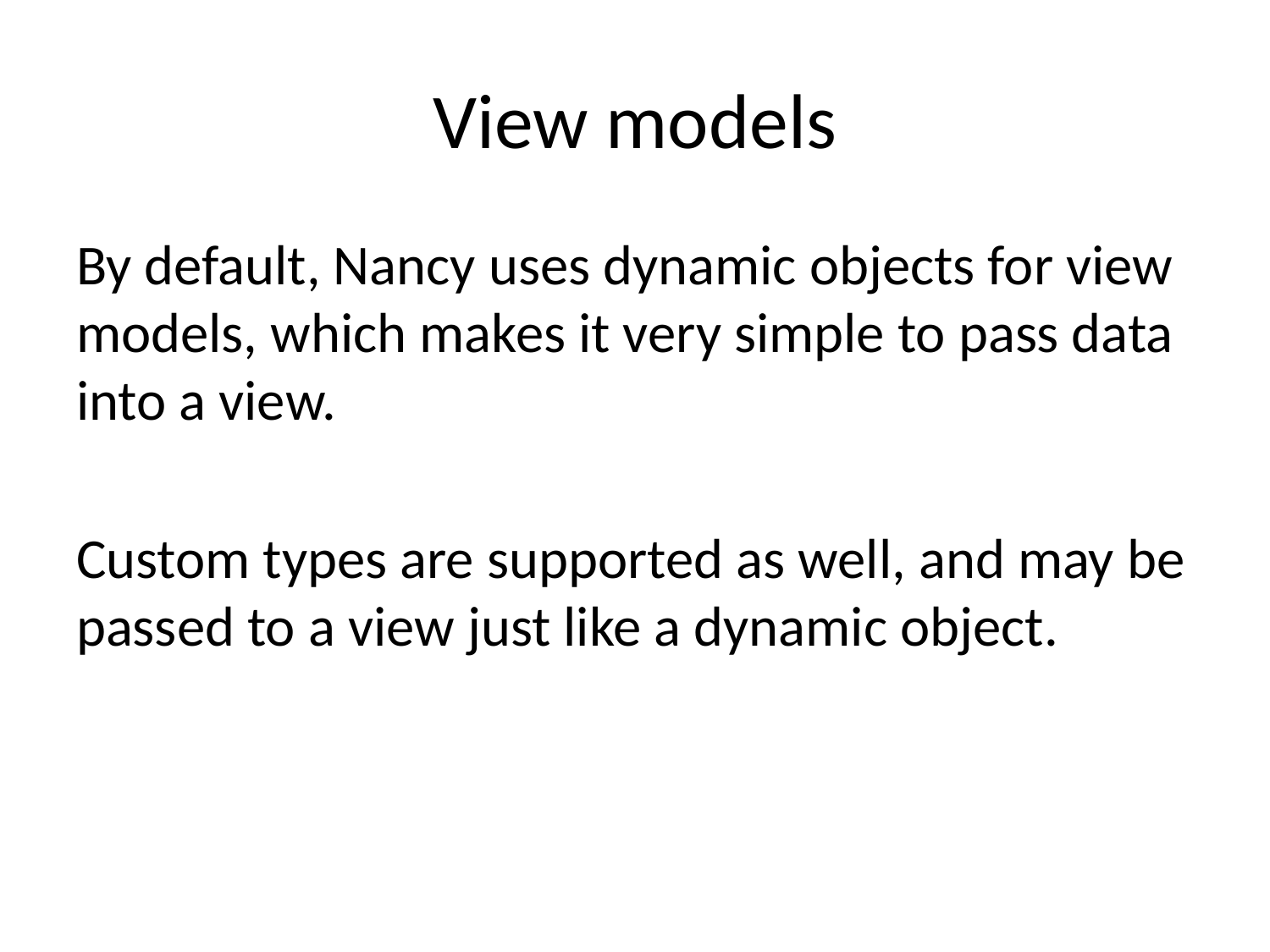

# View models
By default, Nancy uses dynamic objects for view models, which makes it very simple to pass data into a view.

Custom types are supported as well, and may be passed to a view just like a dynamic object.